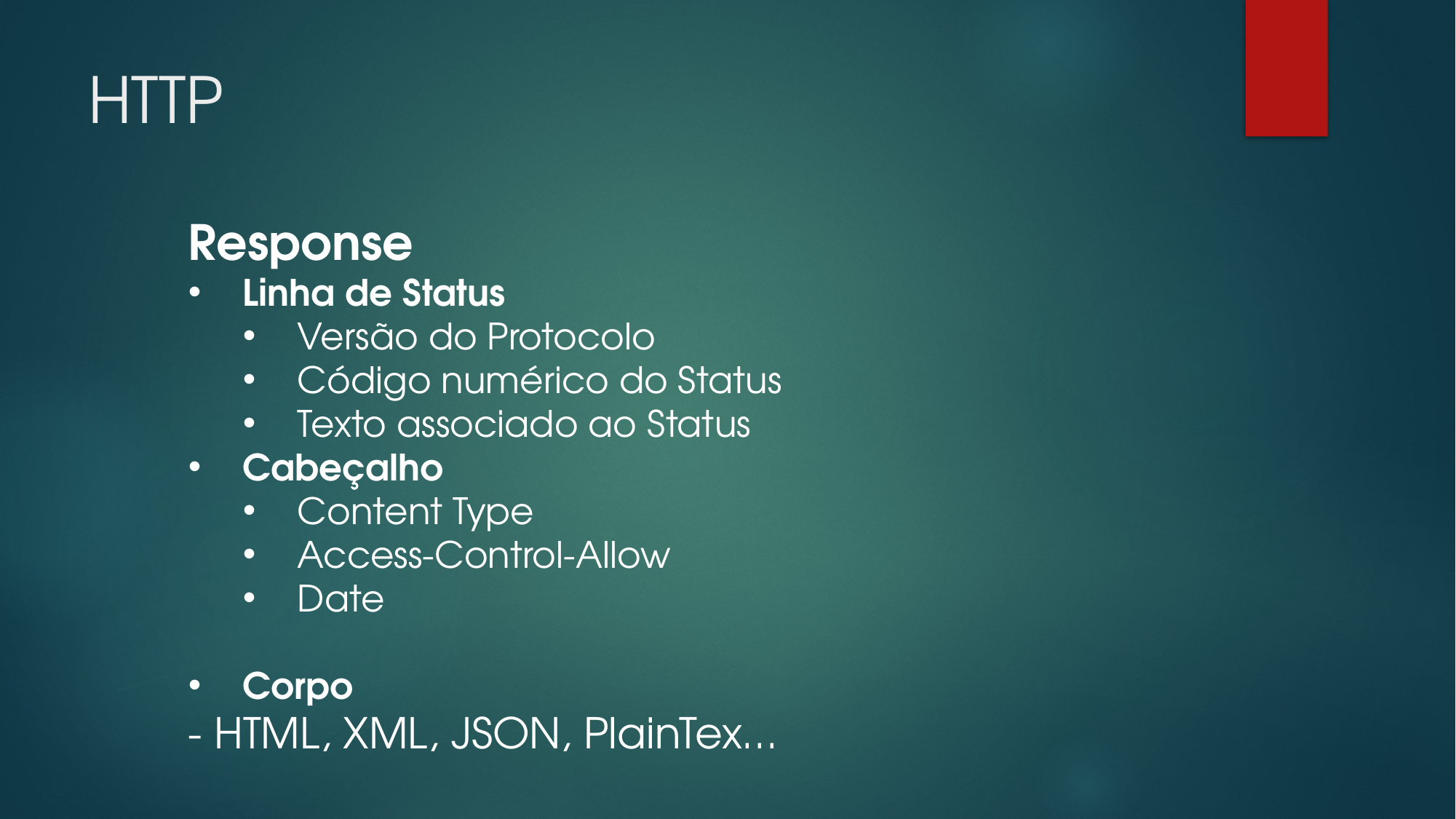

# HTTP
Response
Linha de Status
Versão do Protocolo
Código numérico do Status
Texto associado ao Status
Cabeçalho
Content Type
Access-Control-Allow
Date

Corpo
- HTML, XML, JSON, PlainTex…